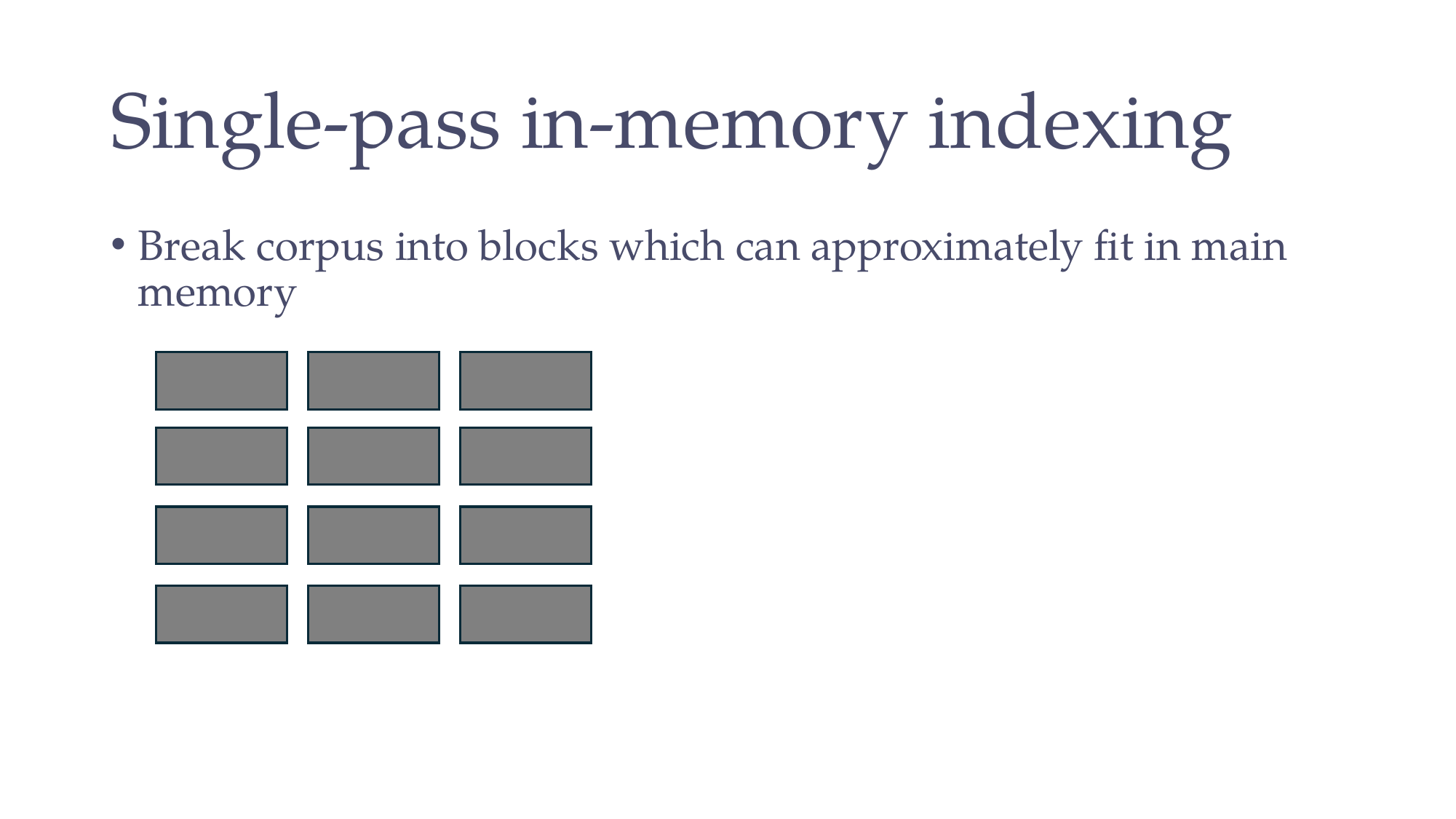

# Single-pass in-memory indexing
Break corpus into blocks which can approximately fit in main memory